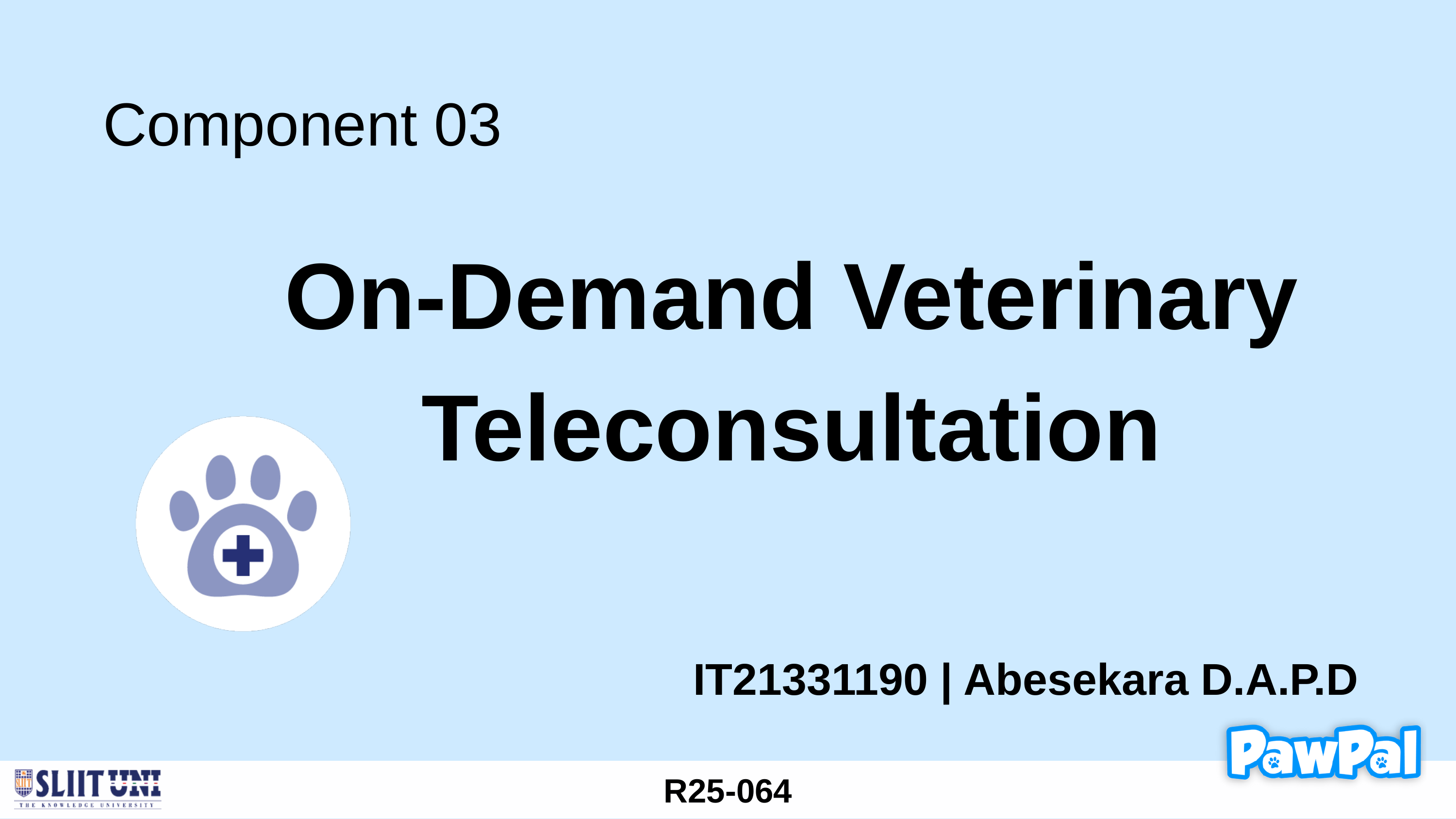

Component 03
On-Demand Veterinary Teleconsultation

IT21331190 | Abesekara D.A.P.D

R25-064